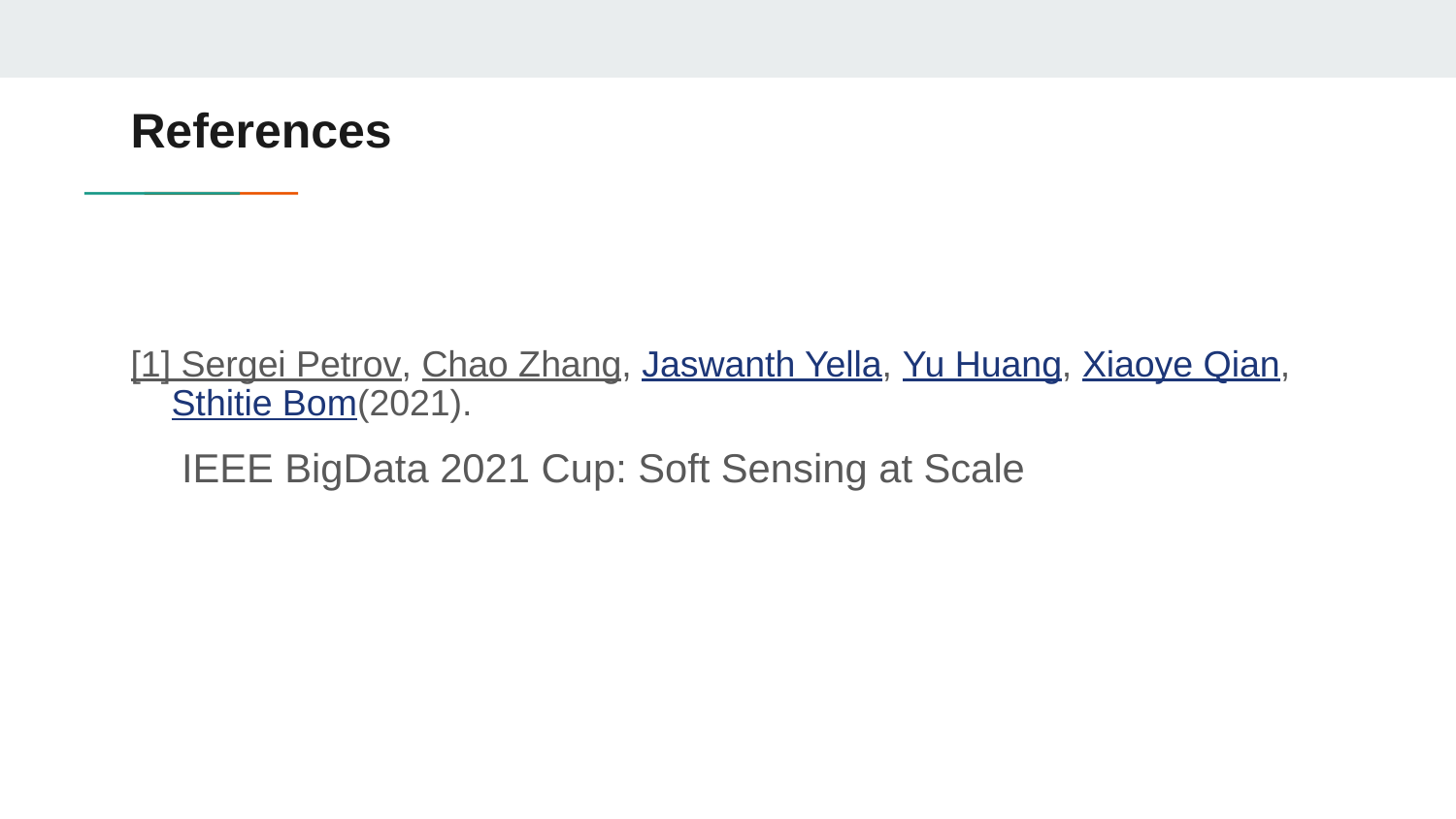

# References
[1] Sergei Petrov, Chao Zhang, Jaswanth Yella, Yu Huang, Xiaoye Qian,        Sthitie Bom(2021).
     IEEE BigData 2021 Cup: Soft Sensing at Scale